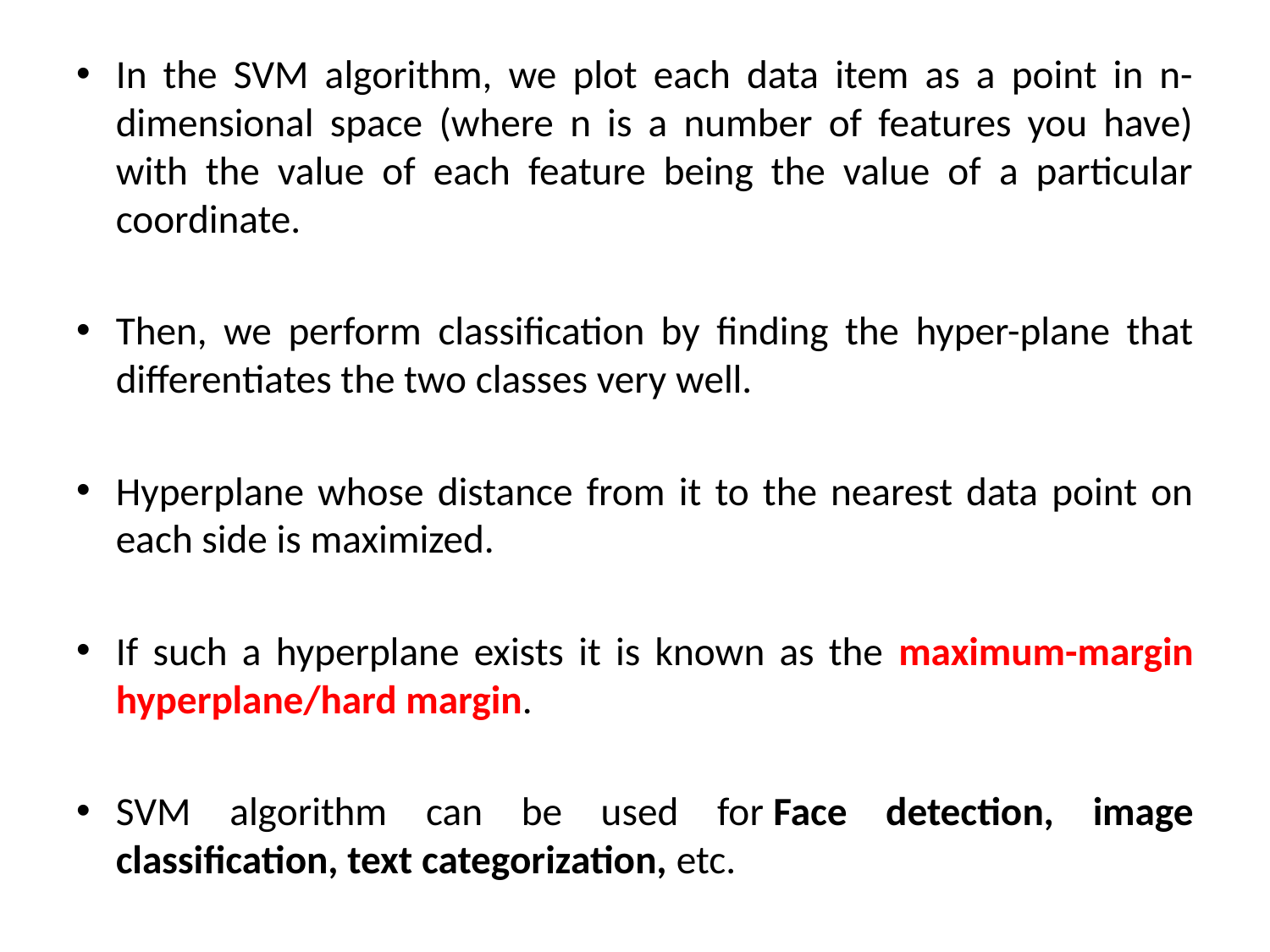

In the SVM algorithm, we plot each data item as a point in n-dimensional space (where n is a number of features you have) with the value of each feature being the value of a particular coordinate.

Then, we perform classification by finding the hyper-plane that differentiates the two classes very well.

Hyperplane whose distance from it to the nearest data point on each side is maximized.

If such a hyperplane exists it is known as the maximum-margin hyperplane/hard margin.

SVM algorithm can be used for Face detection, image classification, text categorization, etc.